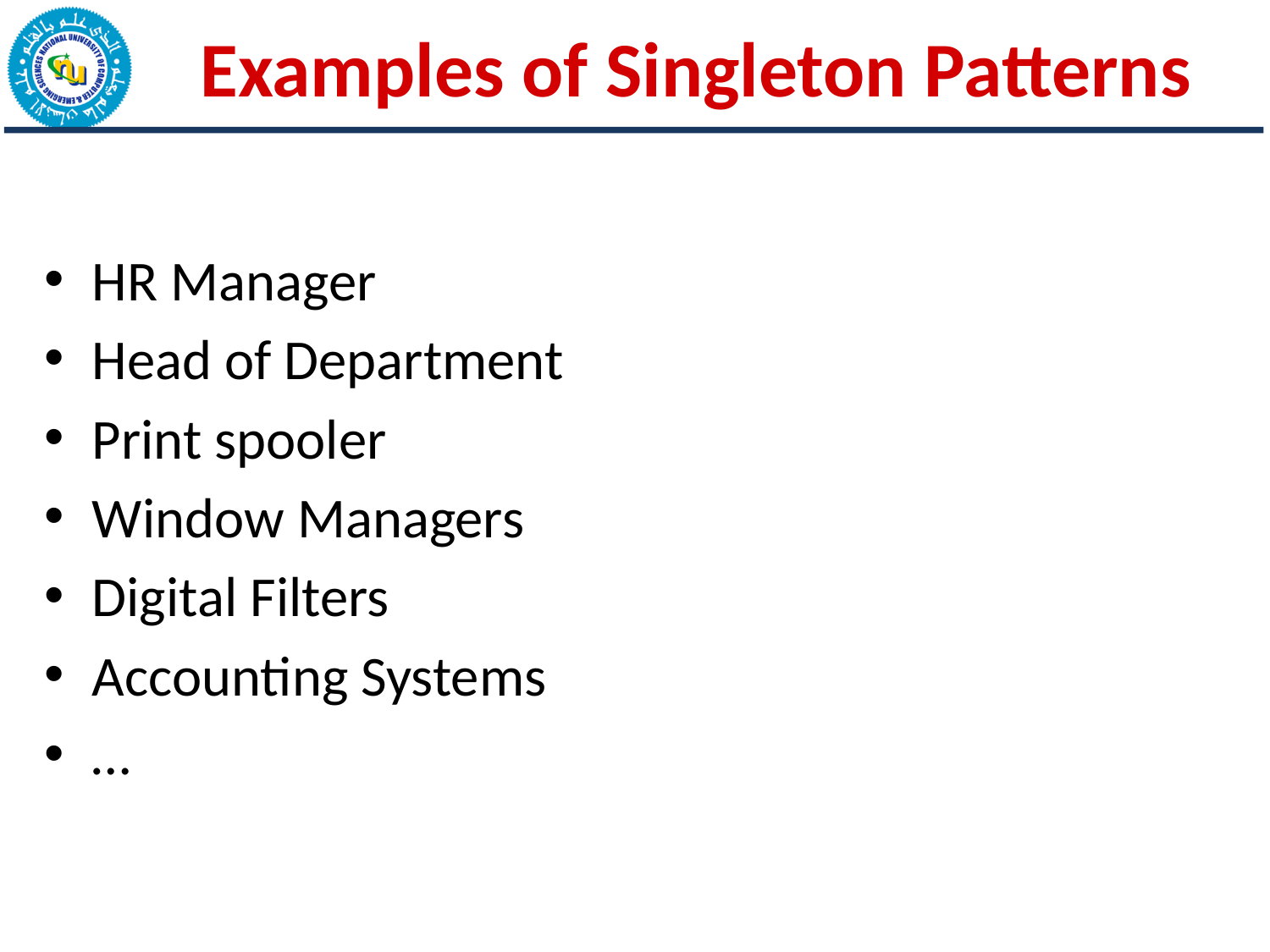

# Examples of Singleton Patterns

HR Manager
Head of Department
Print spooler
Window Managers
Digital Filters
Accounting Systems
…